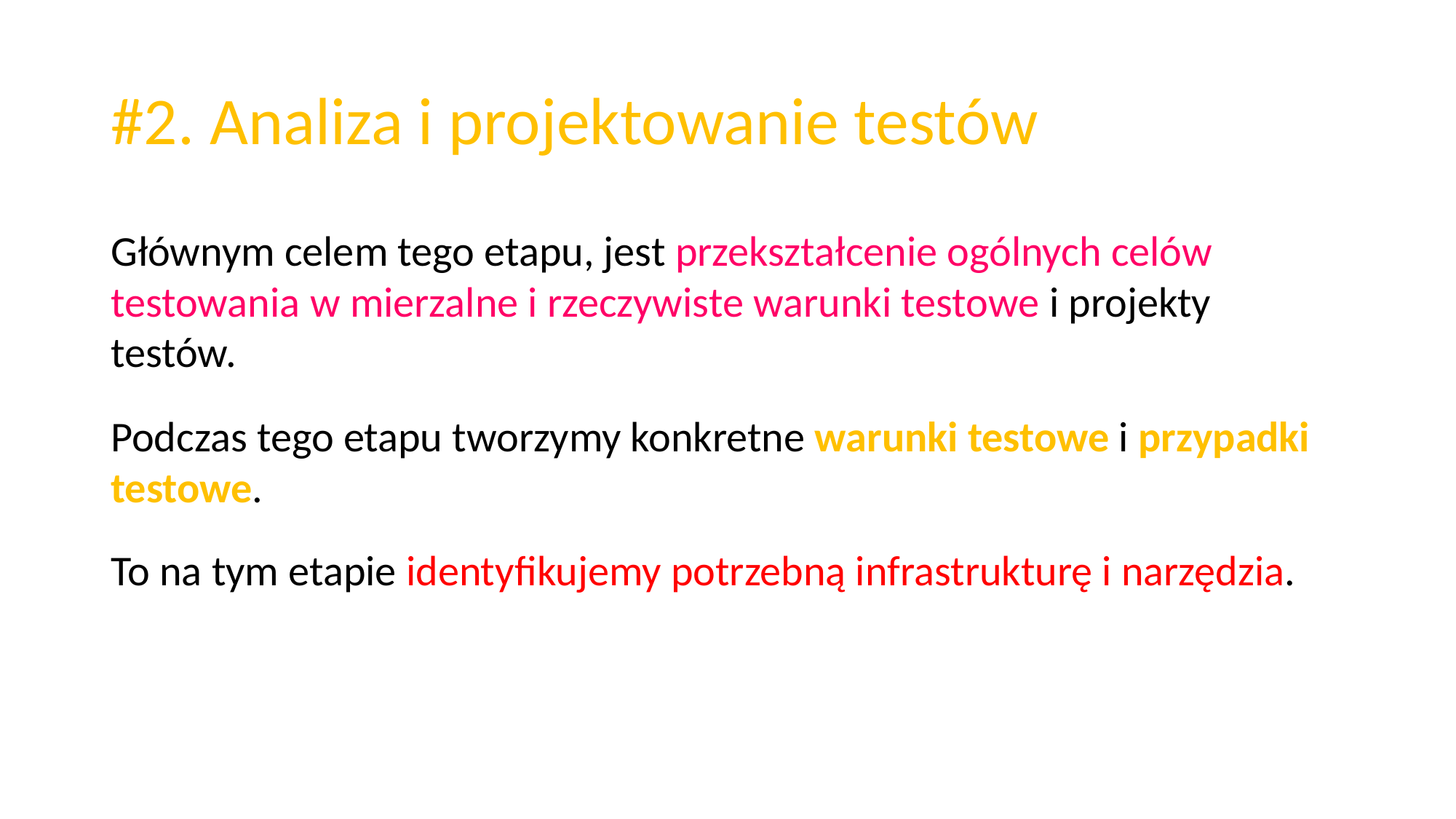

#2. Analiza i projektowanie testów
Głównym celem tego etapu, jest przekształcenie ogólnych celów testowania w mierzalne i rzeczywiste warunki testowe i projekty testów.

Podczas tego etapu tworzymy konkretne warunki testowe i przypadki testowe.

To na tym etapie identyfikujemy potrzebną infrastrukturę i narzędzia.